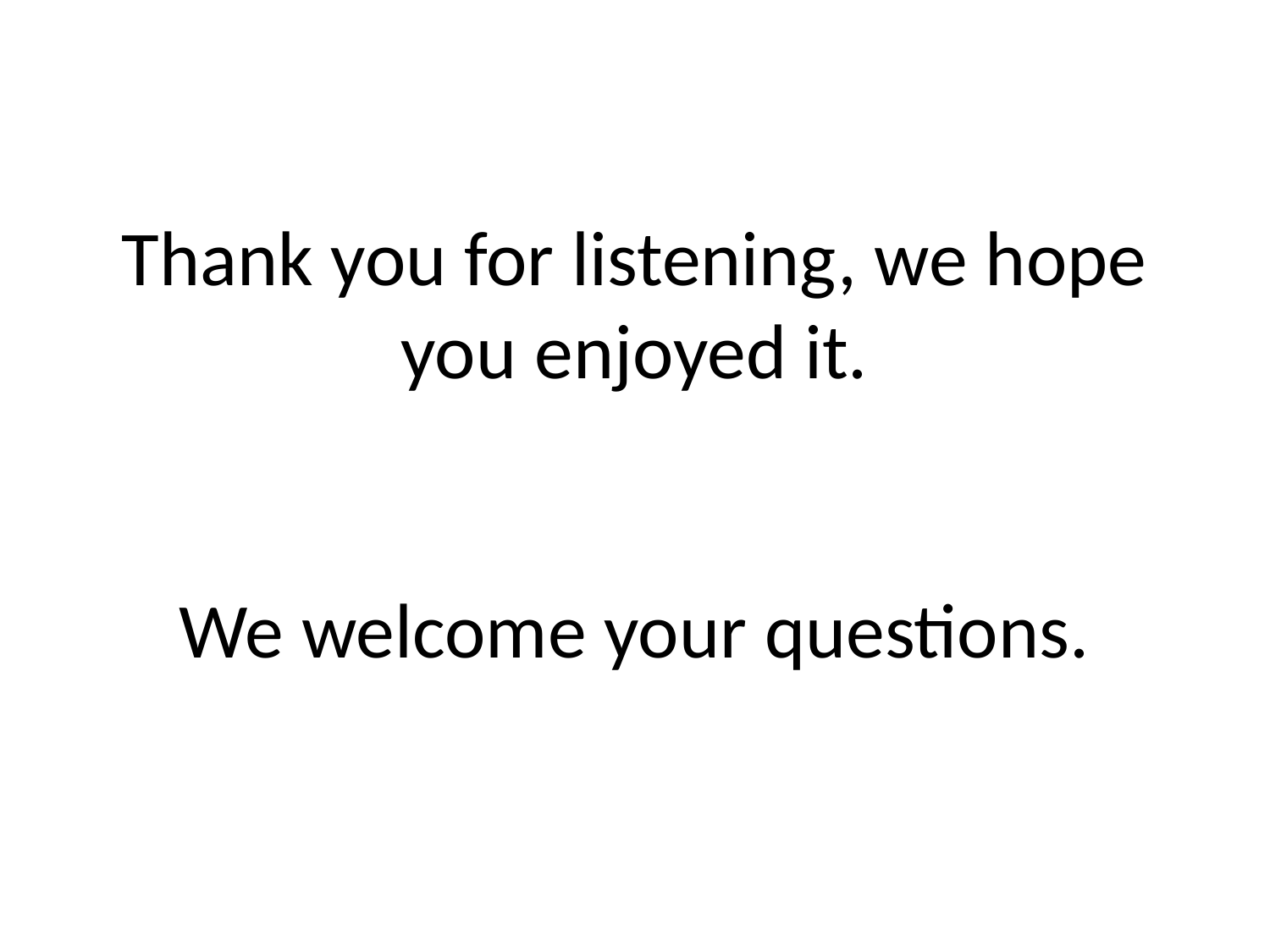

# Thank you for listening, we hope you enjoyed it. We welcome your questions.